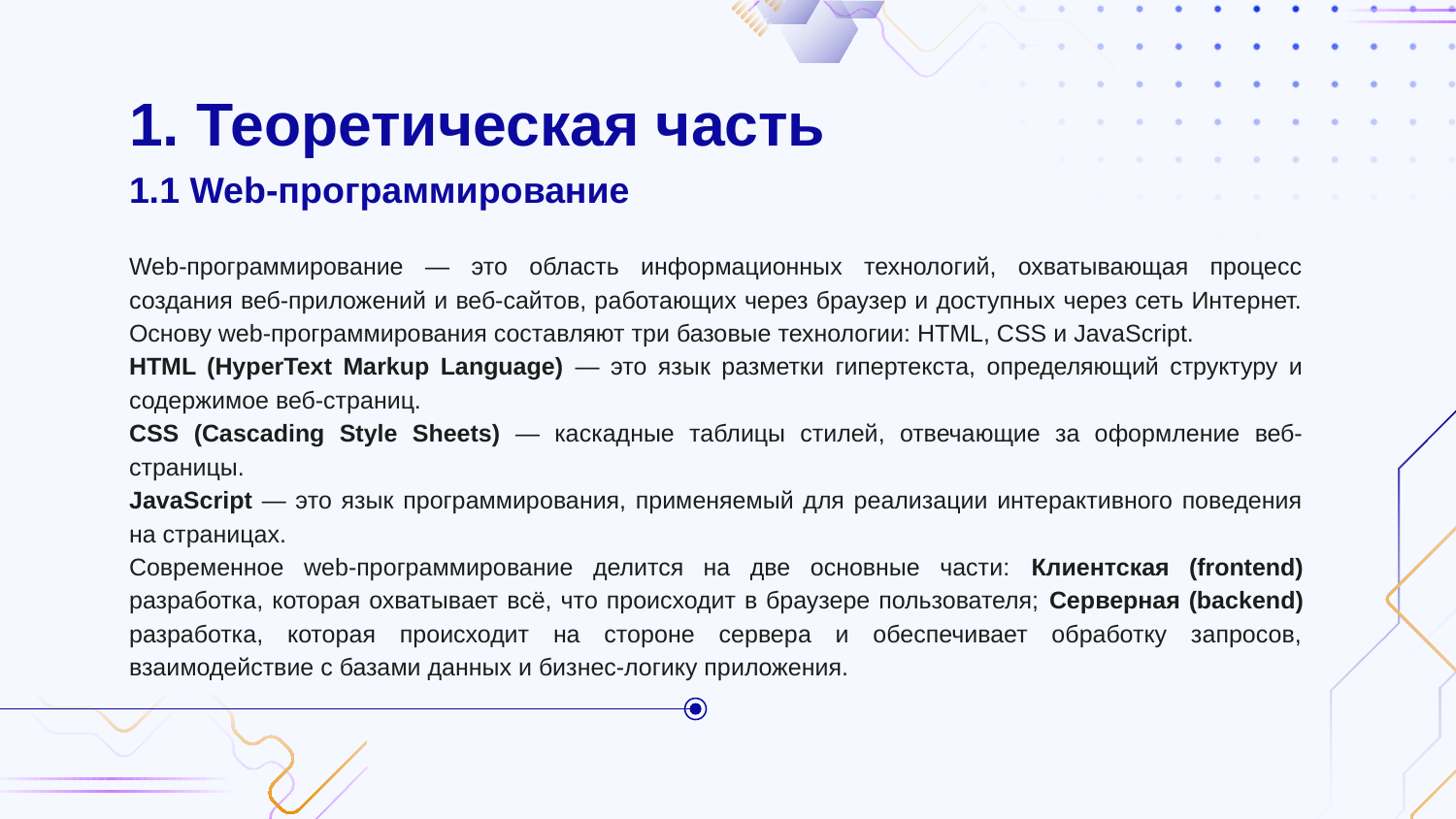

# 1. Теоретическая часть
1.1 Web-программирование
Web-программирование — это область информационных технологий, охватывающая процесс создания веб-приложений и веб-сайтов, работающих через браузер и доступных через сеть Интернет. Основу web-программирования составляют три базовые технологии: HTML, CSS и JavaScript.
HTML (HyperText Markup Language) — это язык разметки гипертекста, определяющий структуру и содержимое веб-страниц.
CSS (Cascading Style Sheets) — каскадные таблицы стилей, отвечающие за оформление веб-страницы.
JavaScript — это язык программирования, применяемый для реализации интерактивного поведения на страницах.
Современное web-программирование делится на две основные части: Клиентская (frontend) разработка, которая охватывает всё, что происходит в браузере пользователя; Серверная (backend) разработка, которая происходит на стороне сервера и обеспечивает обработку запросов, взаимодействие с базами данных и бизнес-логику приложения.